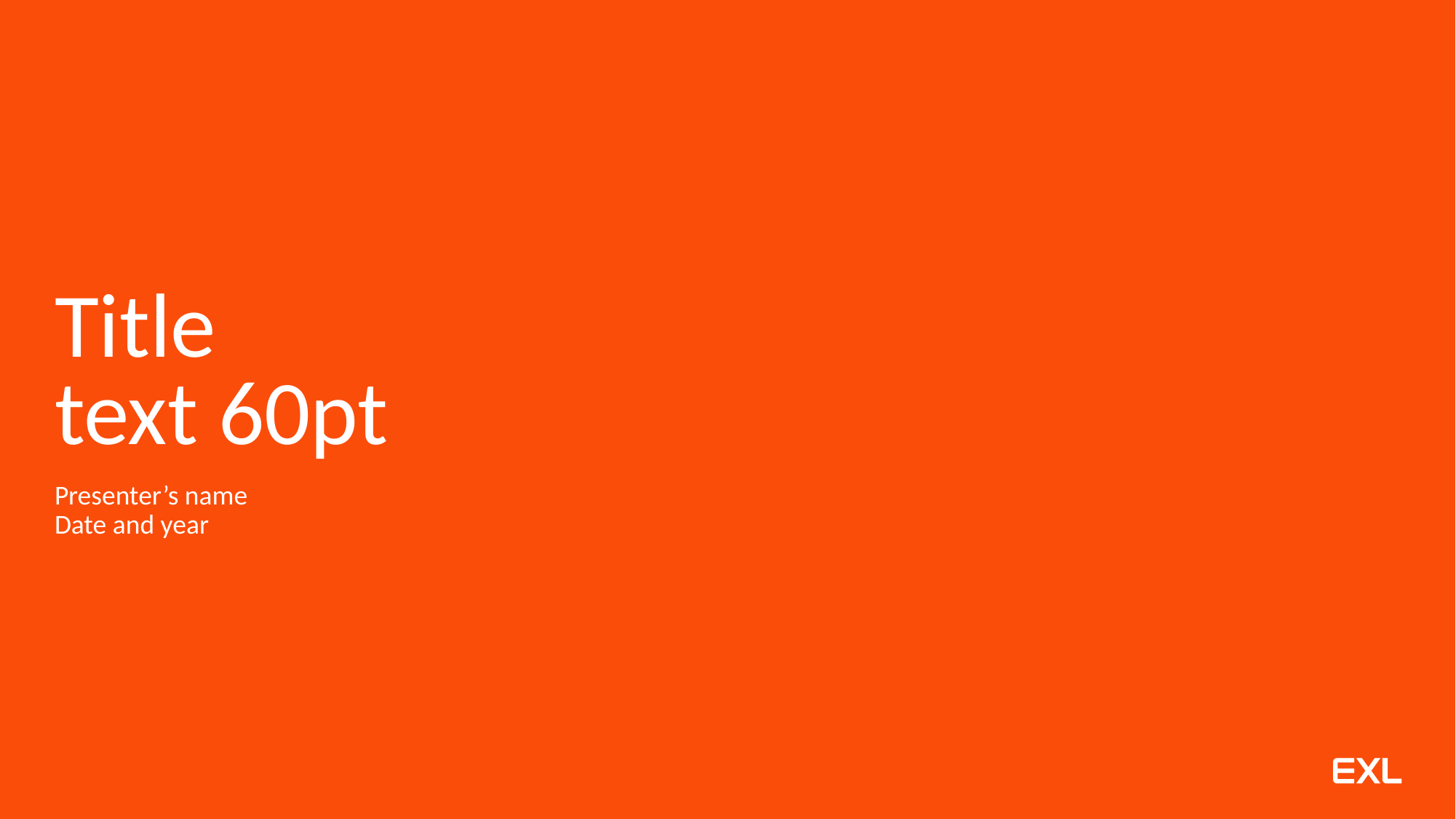

# Title text 60pt
Presenter’s name
Date and year